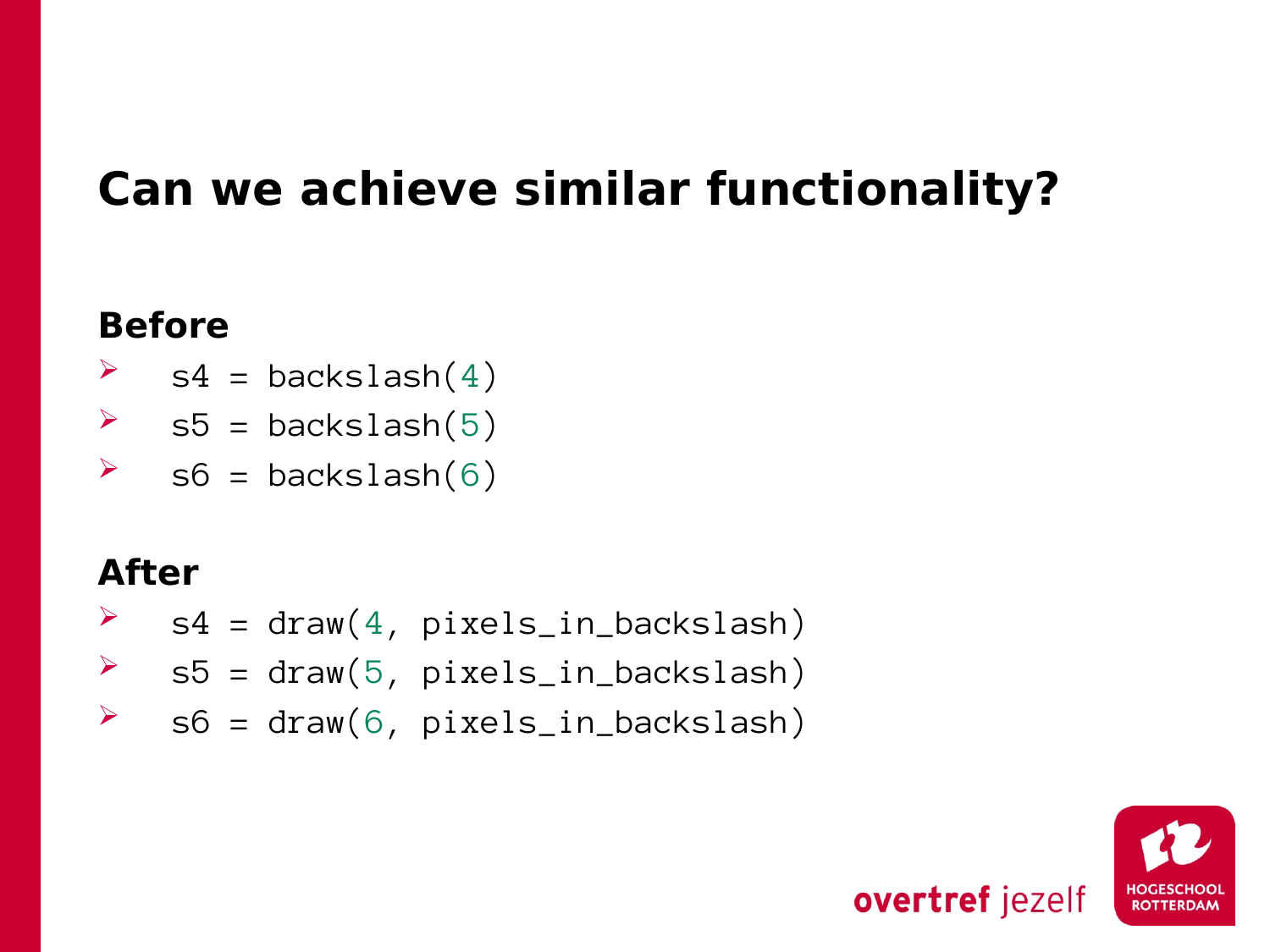

# Can we achieve similar functionality?
Before
s4 = backslash(4)
s5 = backslash(5)
s6 = backslash(6)

After
s4 = draw(4, pixels_in_backslash)
s5 = draw(5, pixels_in_backslash)
s6 = draw(6, pixels_in_backslash)